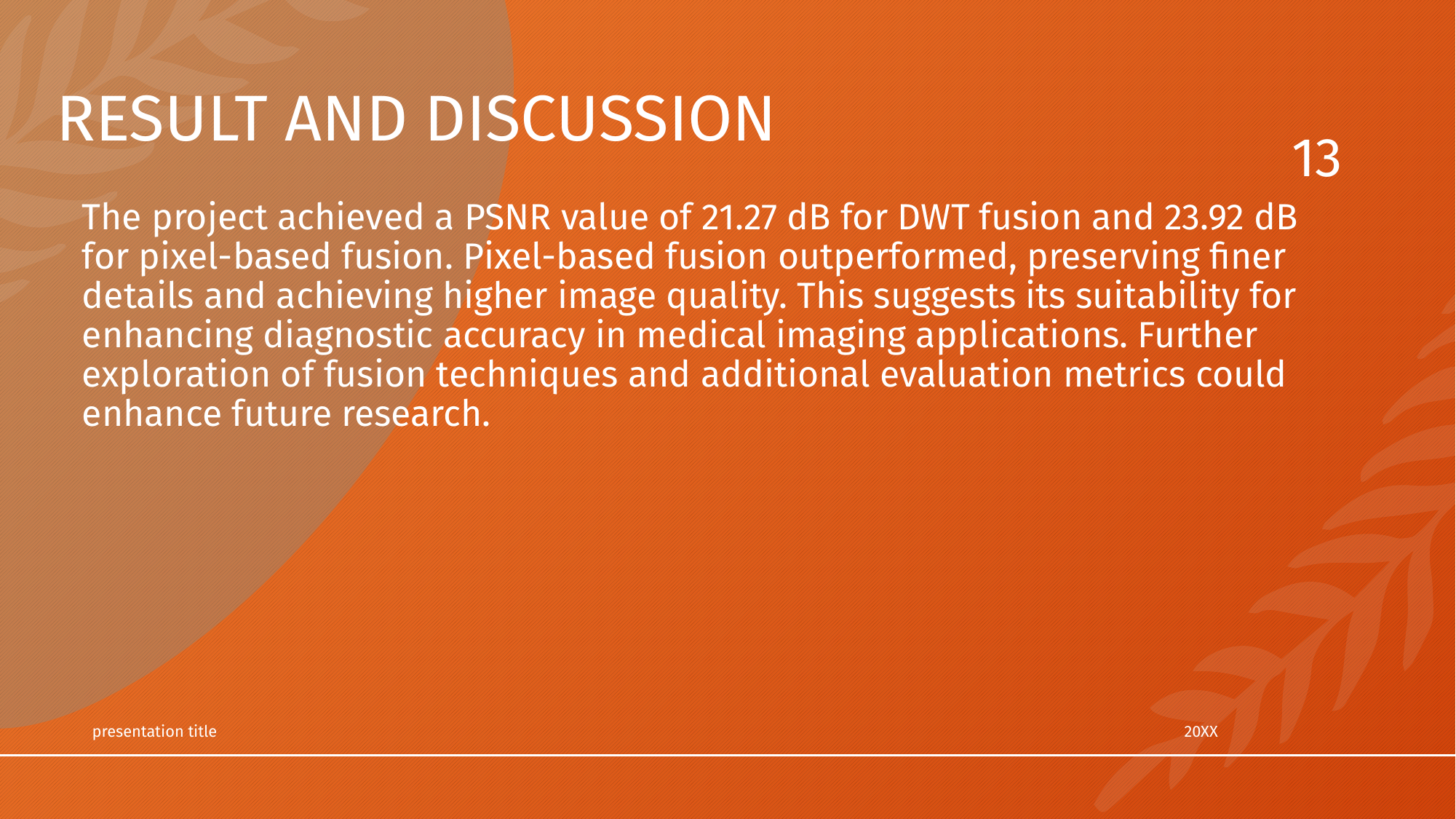

# RESULT AND DISCUSSION
13
The project achieved a PSNR value of 21.27 dB for DWT fusion and 23.92 dB for pixel-based fusion. Pixel-based fusion outperformed, preserving finer details and achieving higher image quality. This suggests its suitability for enhancing diagnostic accuracy in medical imaging applications. Further exploration of fusion techniques and additional evaluation metrics could enhance future research.
20XX
presentation title